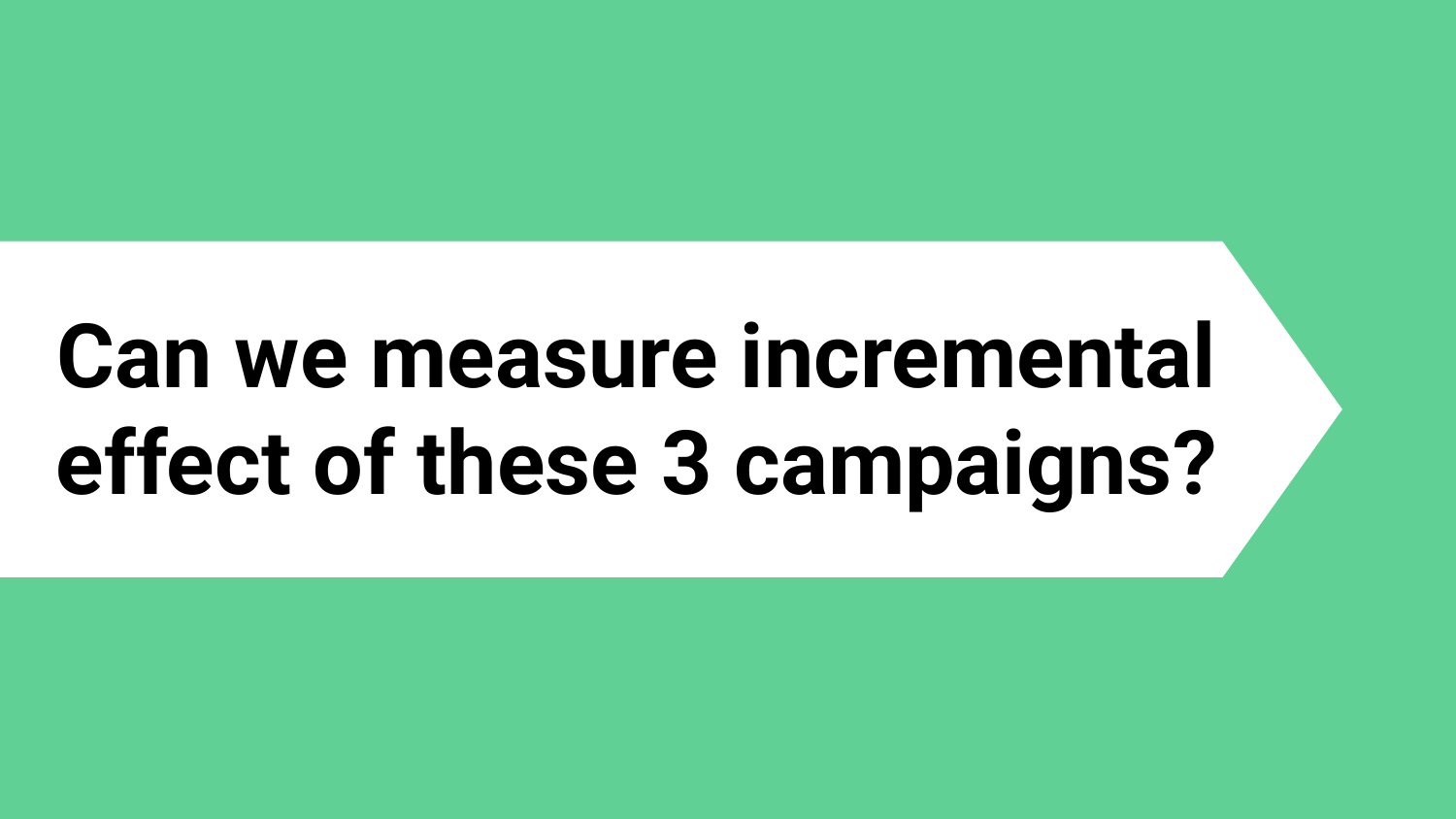

# Can we measure incremental effect of these 3 campaigns?